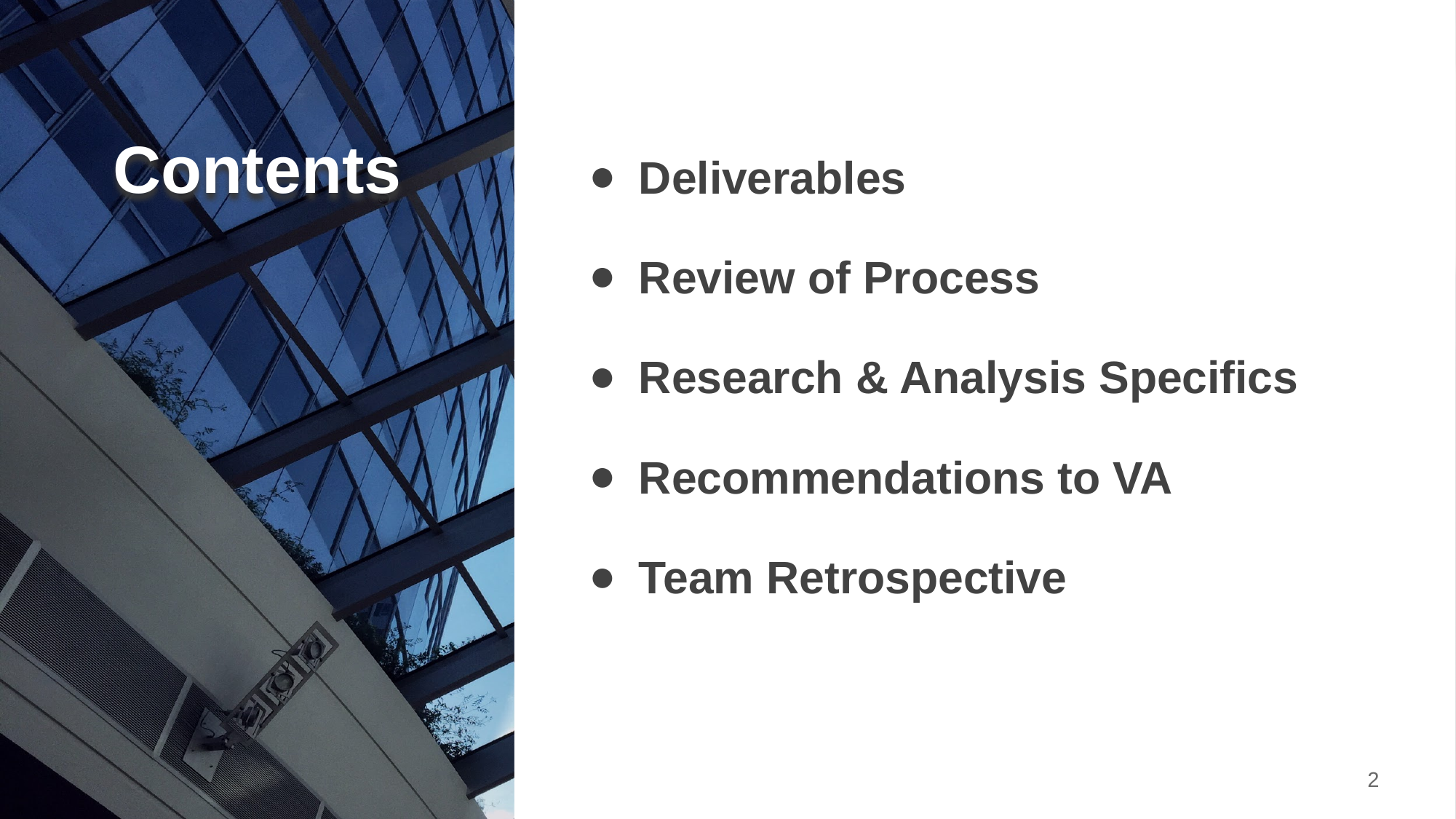

Contents

Deliverables
Review of Process
Research & Analysis Specifics
Recommendations to VA
Team Retrospective

2